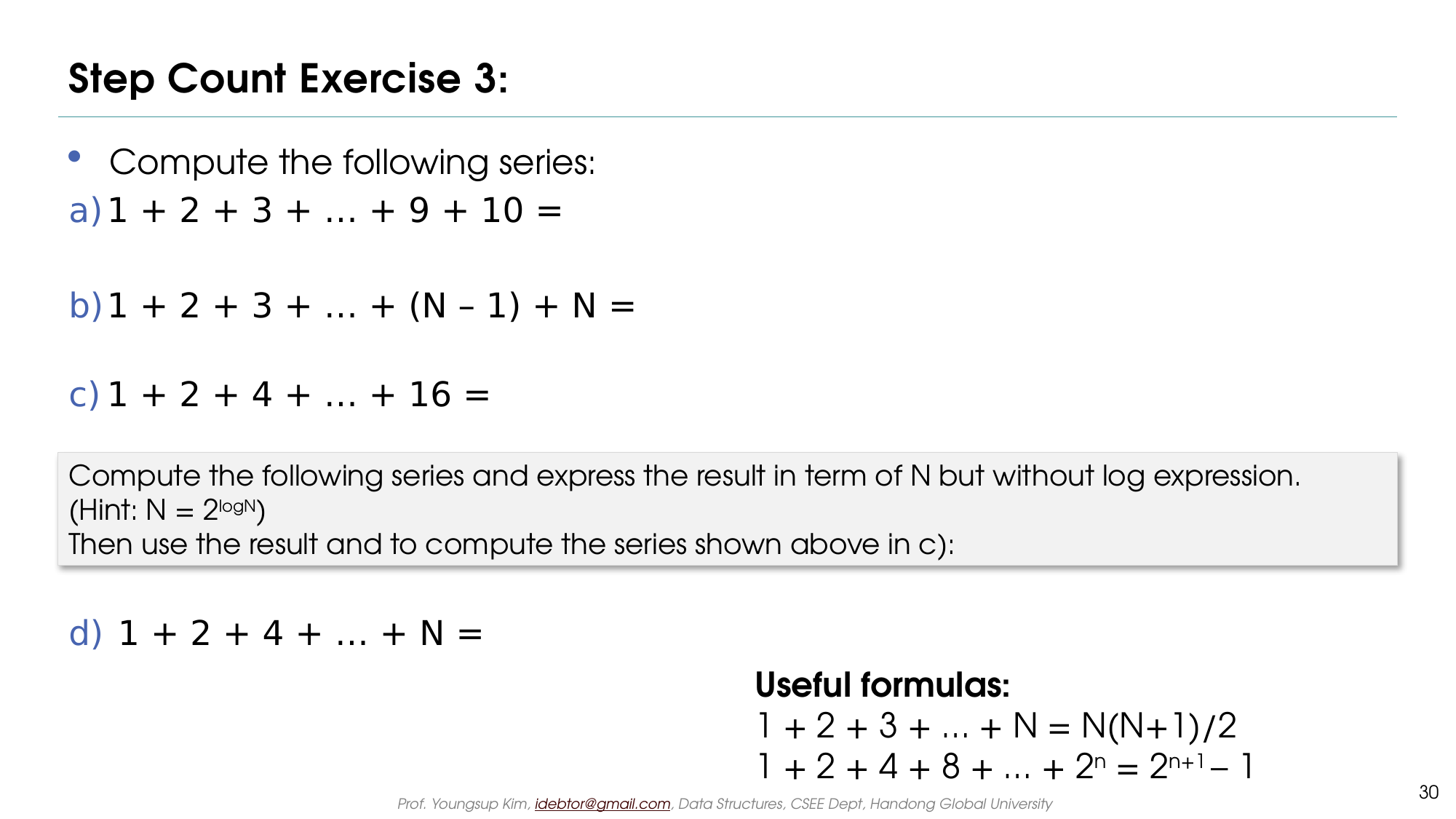

# Step Count Exercise 3:
Compute the following series:
1 + 2 + 3 + … + 9 + 10 =

1 + 2 + 3 + … + (N – 1) + N =
1 + 2 + 4 + … + 16 =

 1 + 2 + 4 + … + N =

Compute the following series and express the result in term of N but without log expression.  (Hint: N = 2logN)
Then use the result and to compute the series shown above in c):
Useful formulas:
1 + 2 + 3 + … + N = N(N+1)/2
1 + 2 + 4 + 8 + … + 2n = 2n+1 – 1
30